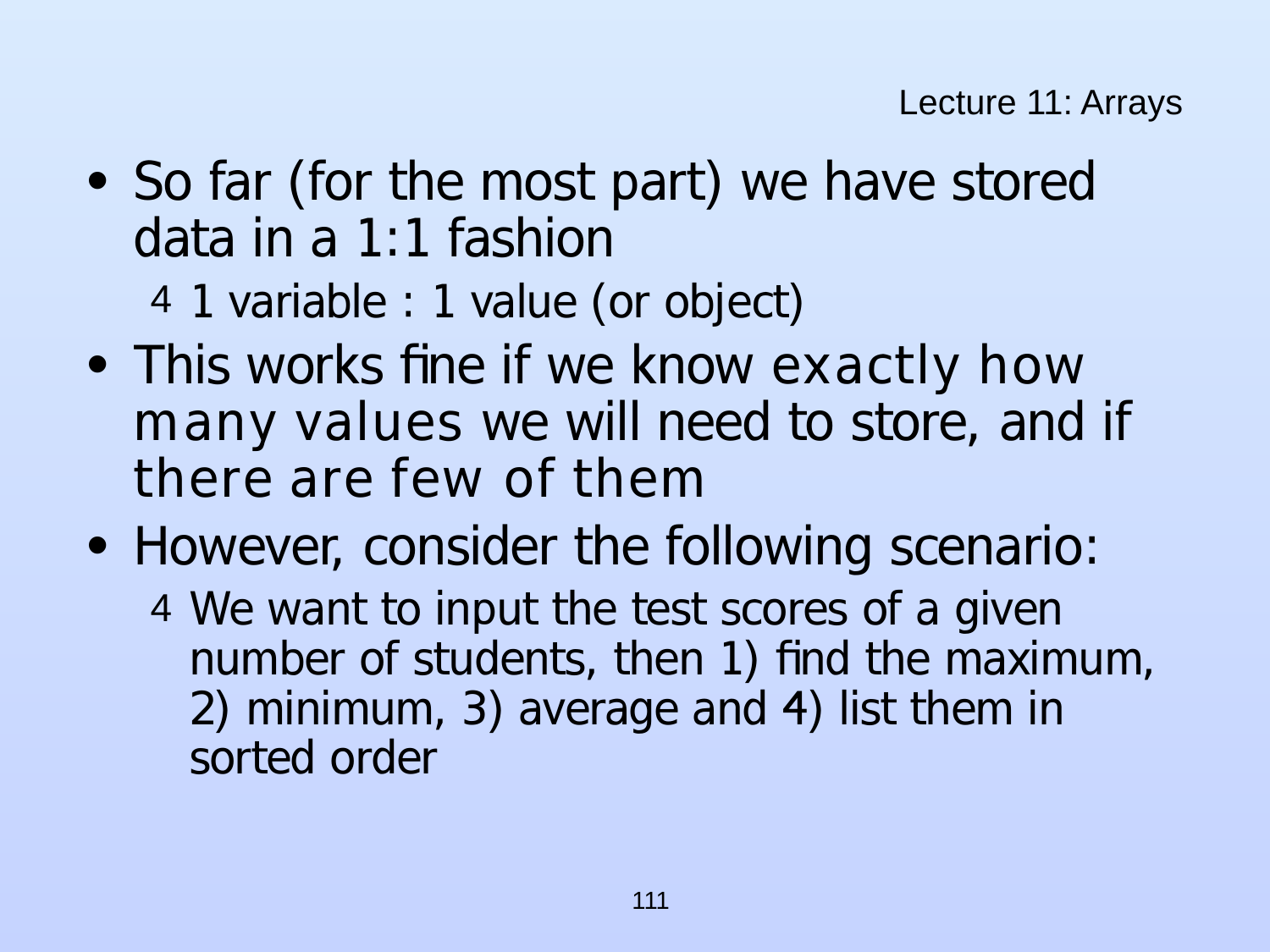

# Lecture 11: Arrays
So far (for the most part) we have stored data in a 1:1 fashion
1 variable : 1 value (or object)
This works fine if we know exactly how many values we will need to store, and if there are few of them
However, consider the following scenario:
We want to input the test scores of a given number of students, then 1) find the maximum, 2) minimum, 3) average and 4) list them in sorted order
111